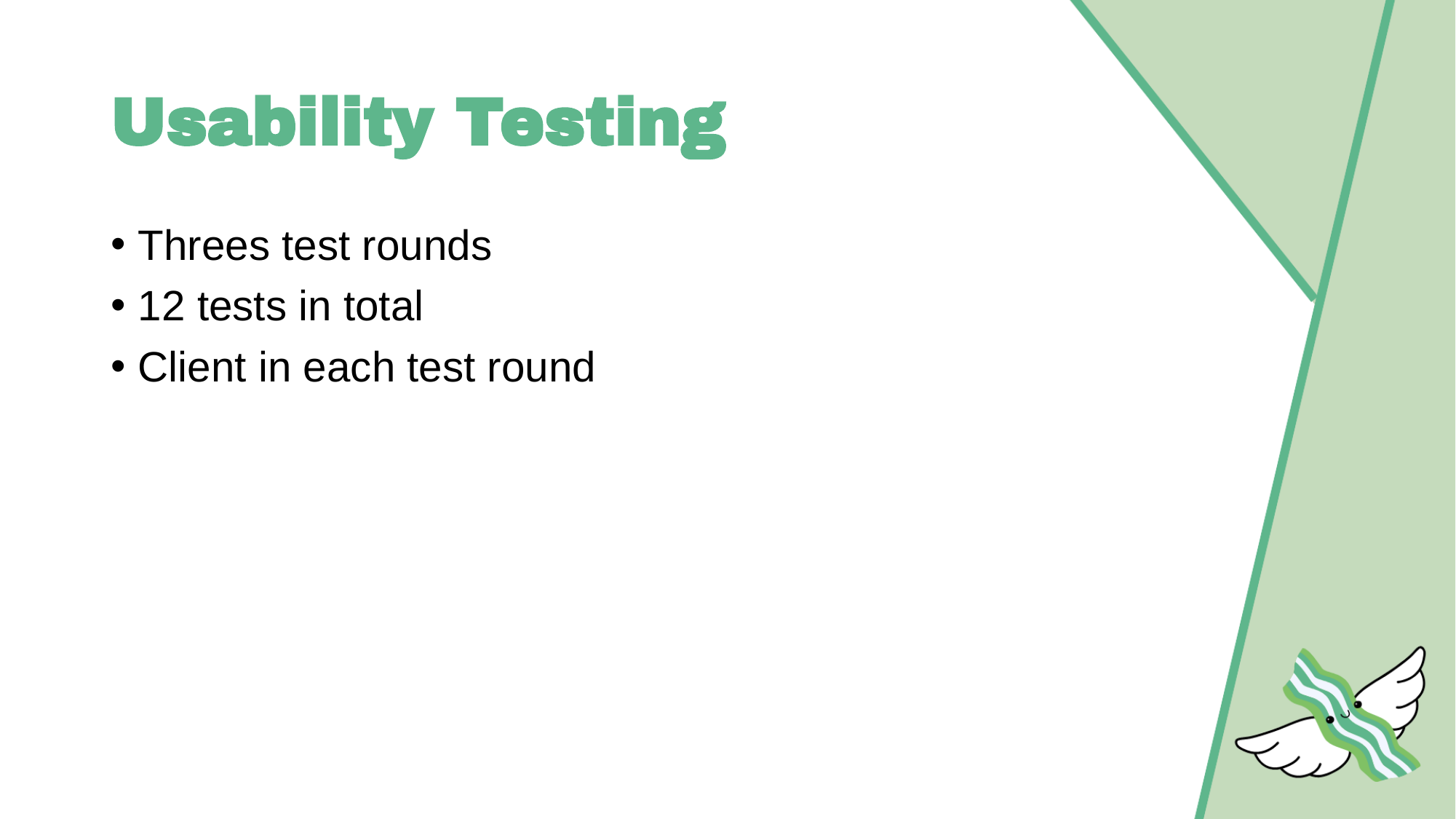

# Usability Testing
Threes test rounds
12 tests in total
Client in each test round